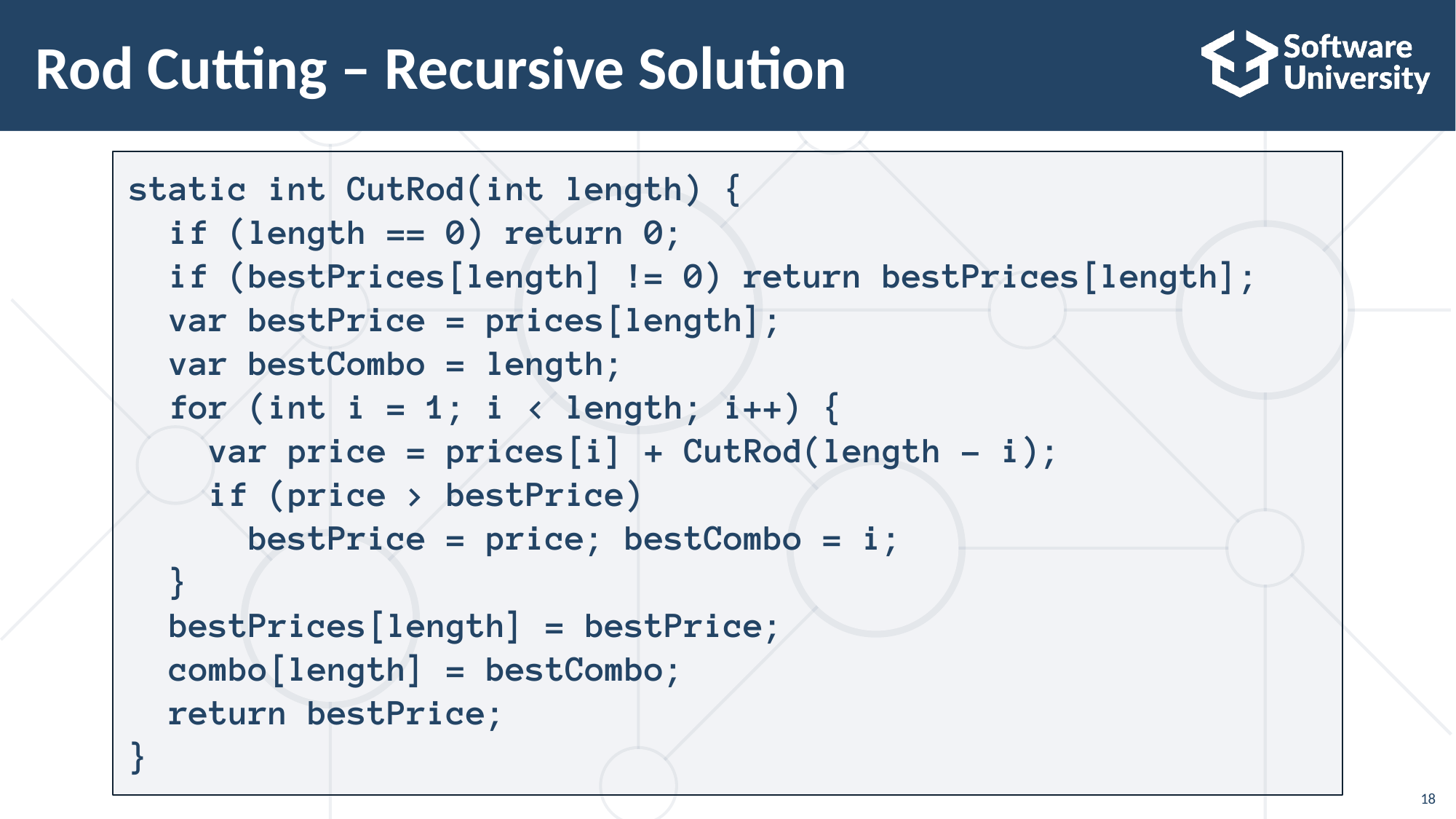

# Rod Cutting – Recursive Solution
static int CutRod(int length) {
  if (length == 0) return 0;
  if (bestPrices[length] != 0) return bestPrices[length];
  var bestPrice = prices[length];
  var bestCombo = length;
  for (int i = 1; i < length; i++) {
    var price = prices[i] + CutRod(length - i);
    if (price > bestPrice)
      bestPrice = price; bestCombo = i;
  }
  bestPrices[length] = bestPrice;
  combo[length] = bestCombo;
  return bestPrice;
}
18